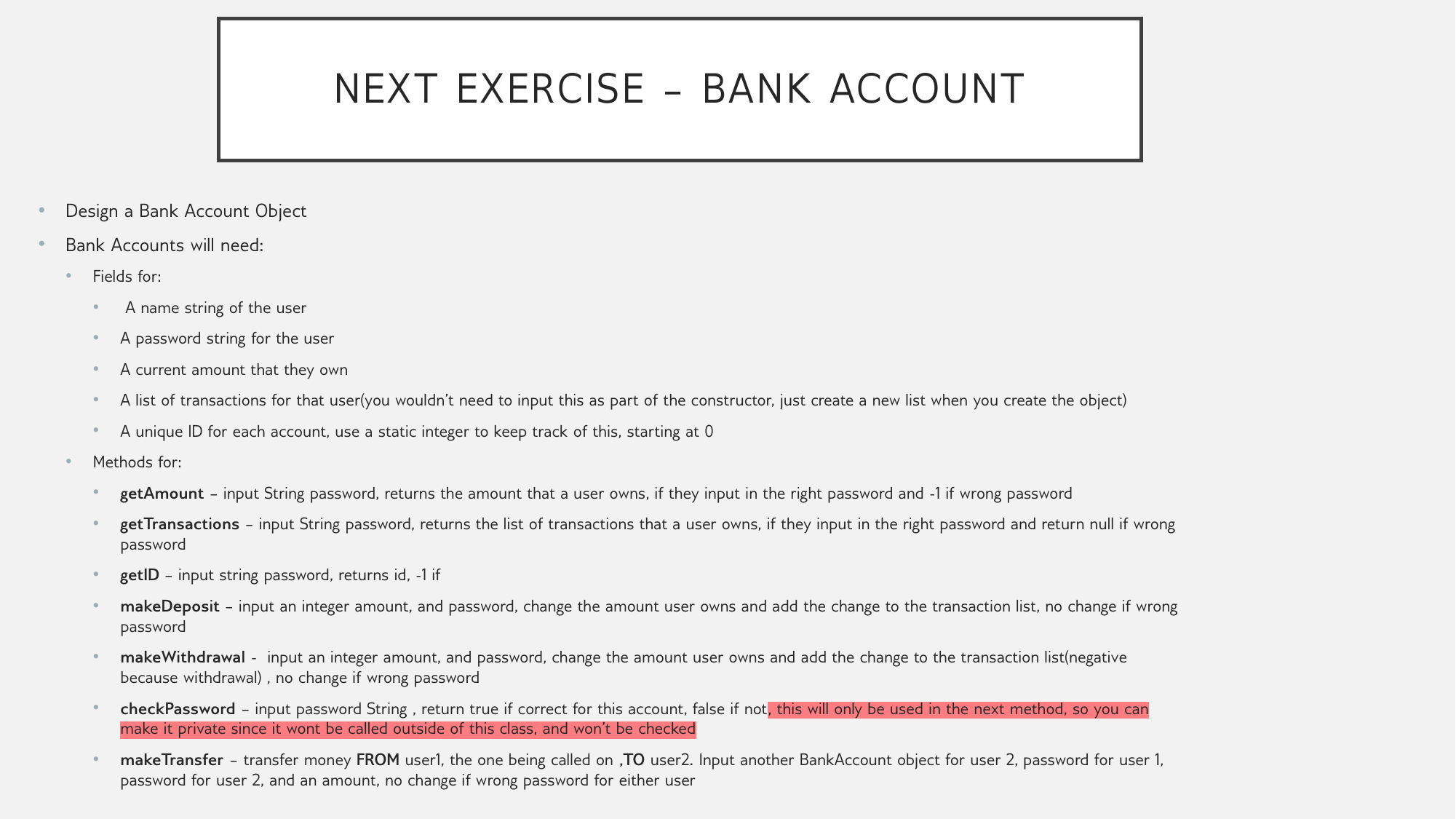

# Next Exercise – Bank account
Design a Bank Account Object
Bank Accounts will need:
Fields for:
 A name string of the user
A password string for the user
A current amount that they own
A list of transactions for that user(you wouldn’t need to input this as part of the constructor, just create a new list when you create the object)
A unique ID for each account, use a static integer to keep track of this, starting at 0
Methods for:
getAmount – input String password, returns the amount that a user owns, if they input in the right password and -1 if wrong password
getTransactions – input String password, returns the list of transactions that a user owns, if they input in the right password and return null if wrong password
getID – input string password, returns id, -1 if
makeDeposit – input an integer amount, and password, change the amount user owns and add the change to the transaction list, no change if wrong password
makeWithdrawal -  input an integer amount, and password, change the amount user owns and add the change to the transaction list(negative because withdrawal) , no change if wrong password
checkPassword – input password String , return true if correct for this account, false if not, this will only be used in the next method, so you can make it private since it wont be called outside of this class, and won’t be checked
makeTransfer – transfer money FROM user1, the one being called on ,TO user2. Input another BankAccount object for user 2, password for user 1, password for user 2, and an amount, no change if wrong password for either user